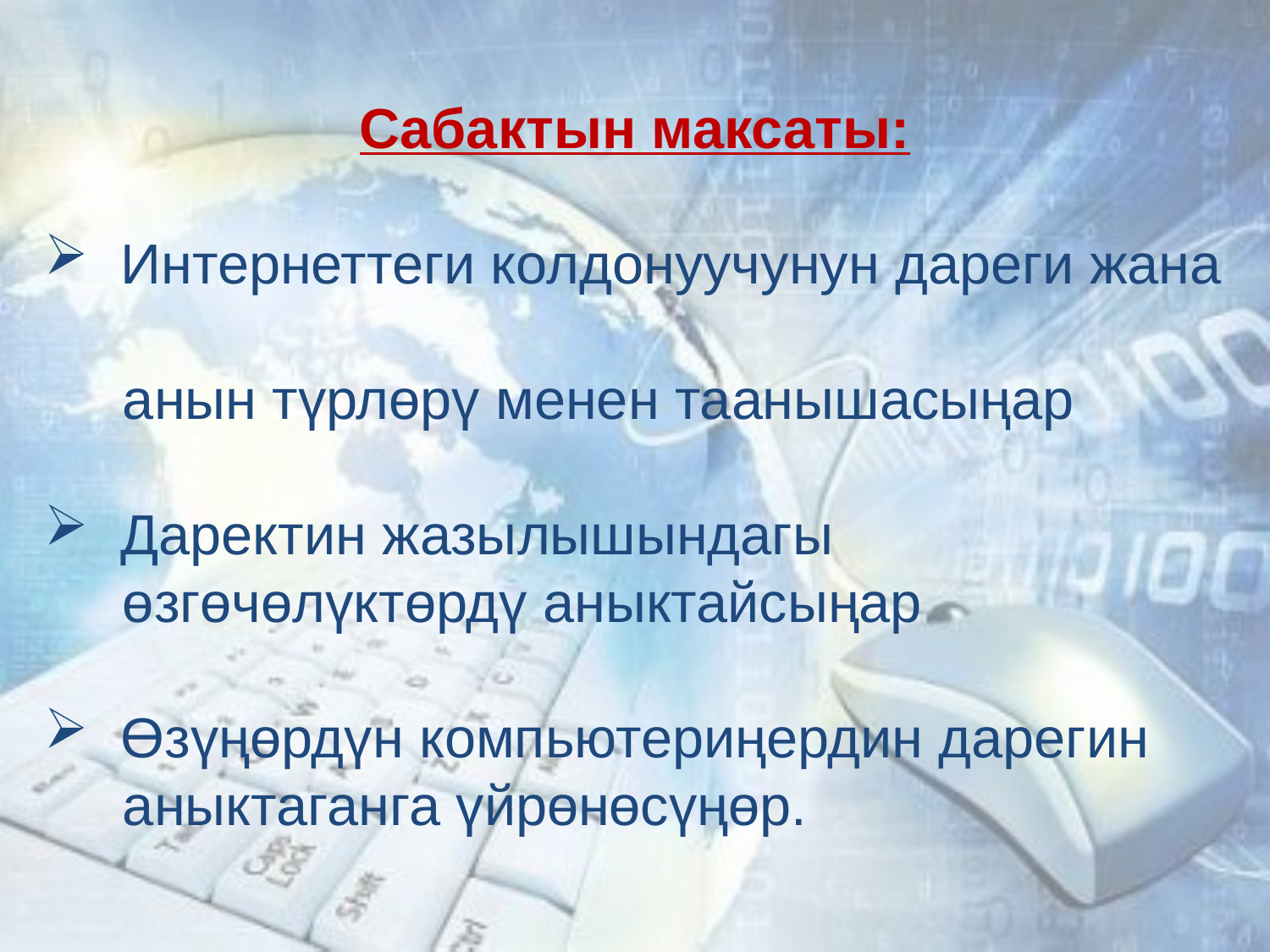

Cабактын максаты:

  Интернеттеги колдонуучунун дареги жана
     анын түрлөрү менен таанышасыңар

  Даректин жазылышындагы
     өзгөчөлүктөрдү аныктайсыңар

  Өзүңөрдүн компьютериңердин дарегин
     аныктаганга үйрөнөсүңөр.